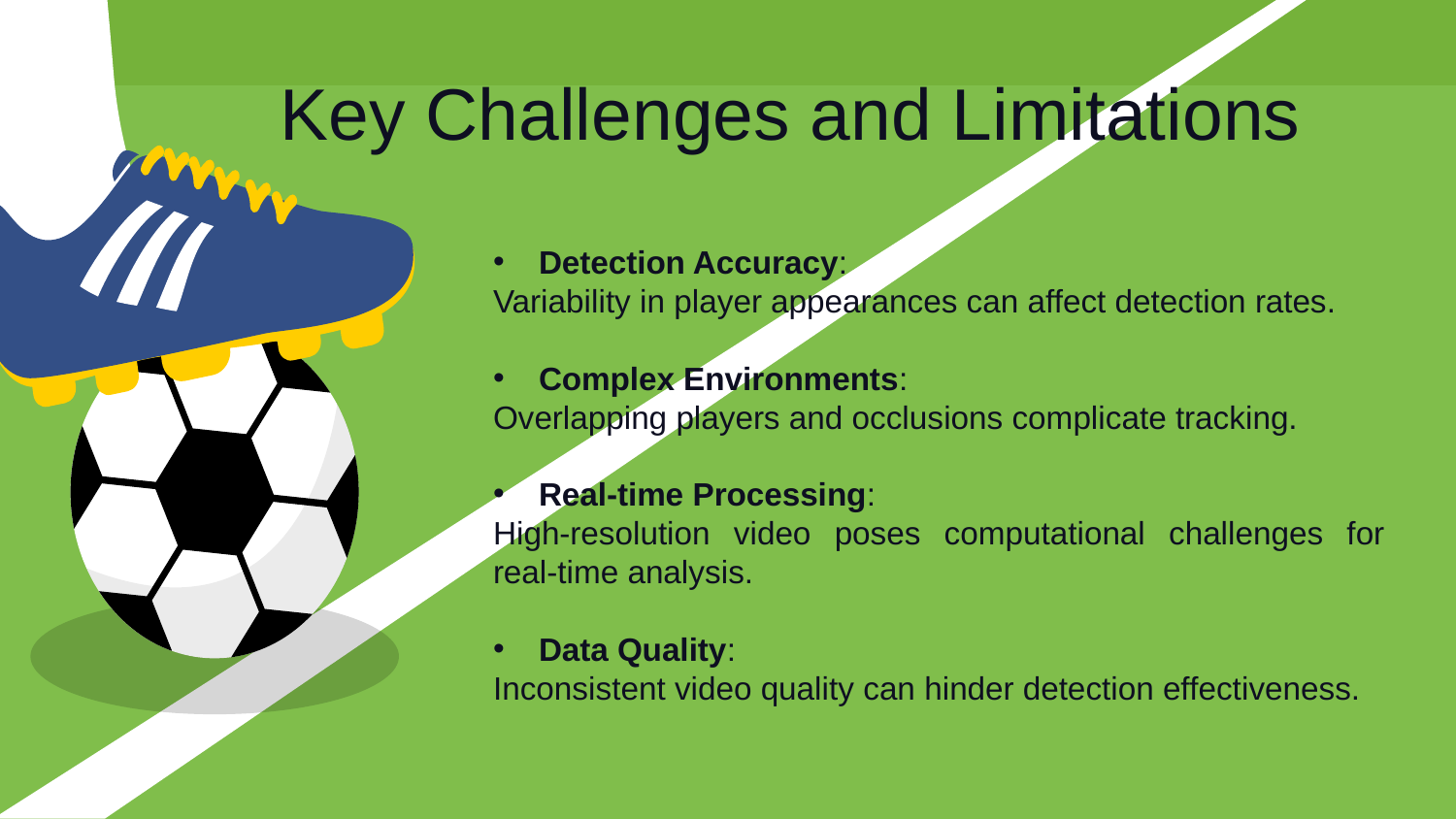

Key Challenges and Limitations
Detection Accuracy:
Variability in player appearances can affect detection rates.

Complex Environments:
Overlapping players and occlusions complicate tracking.

Real-time Processing:
High-resolution video poses computational challenges for real-time analysis.

Data Quality:
Inconsistent video quality can hinder detection effectiveness.